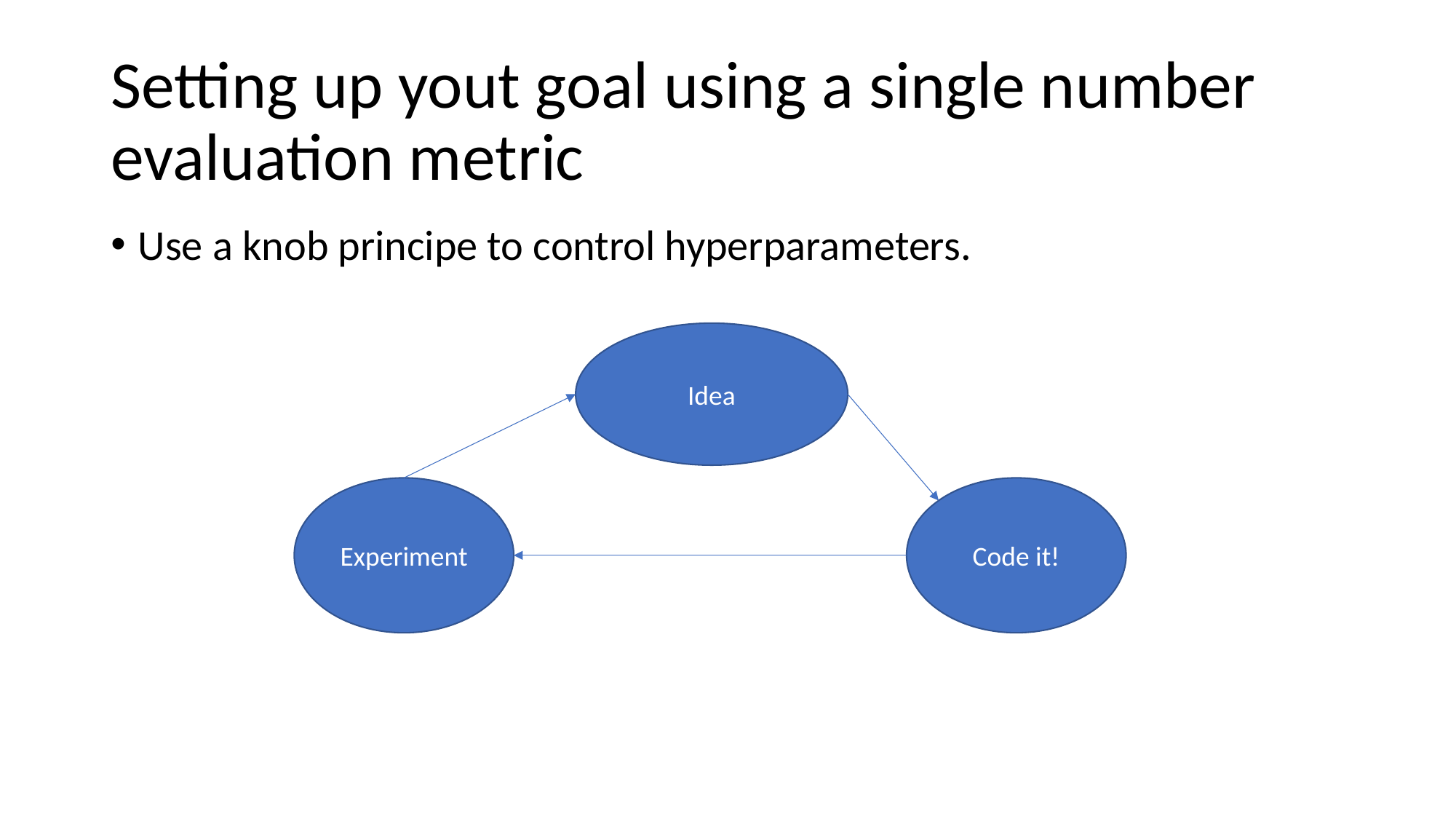

# Setting up yout goal using a single number evaluation metric
Use a knob principe to control hyperparameters.

Idea
Experiment
Code it!